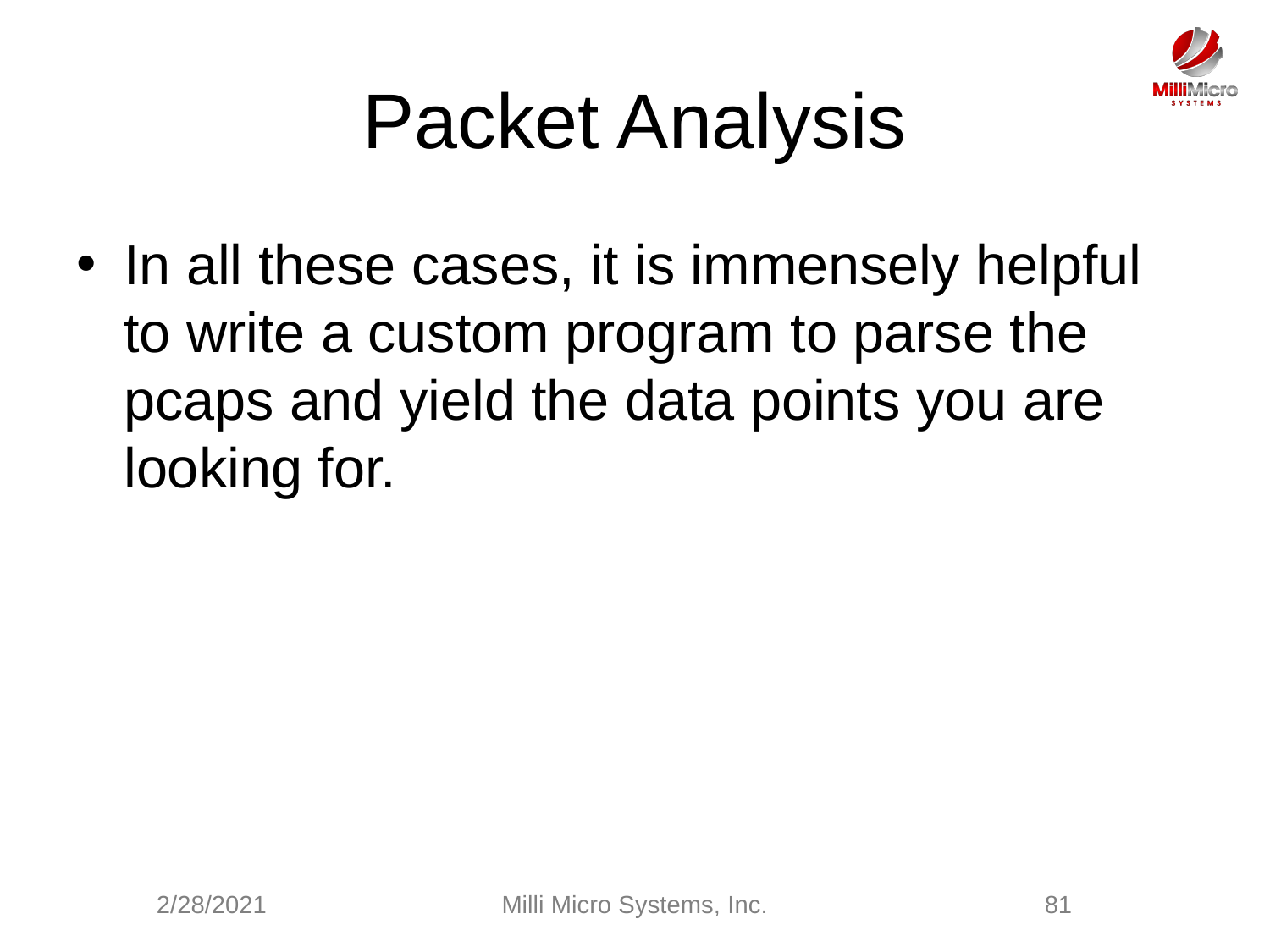

# Packet Analysis
In all these cases, it is immensely helpful to write a custom program to parse the pcaps and yield the data points you are looking for.
2/28/2021
Milli Micro Systems, Inc.
81